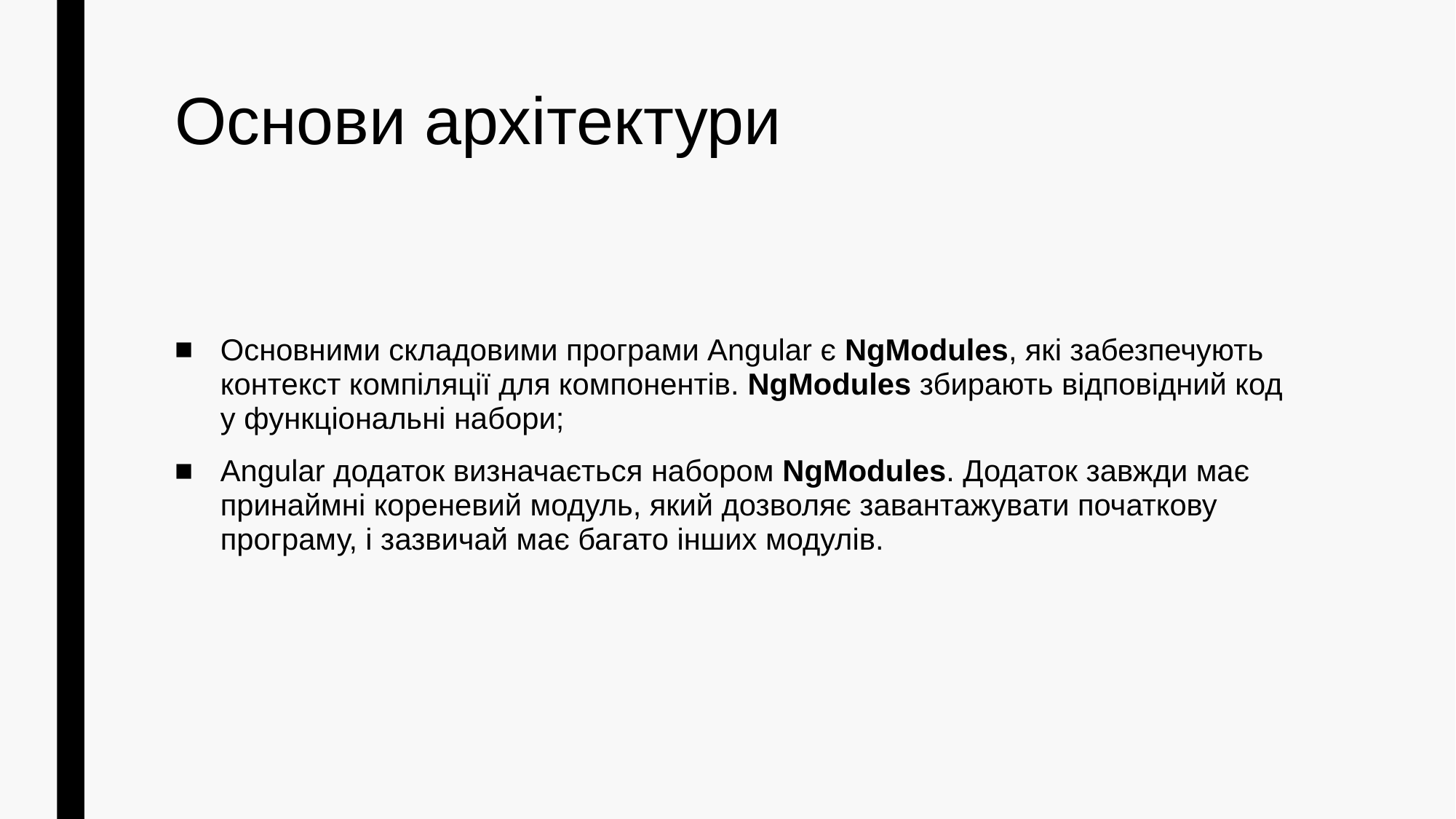

# Основи архітектури

Основними складовими програми Angular є NgModules, які забезпечують контекст компіляції для компонентів. NgModules збирають відповідний код у функціональні набори;
Angular додаток визначається набором NgModules. Додаток завжди має принаймні кореневий модуль, який дозволяє завантажувати початкову програму, і зазвичай має багато інших модулів.